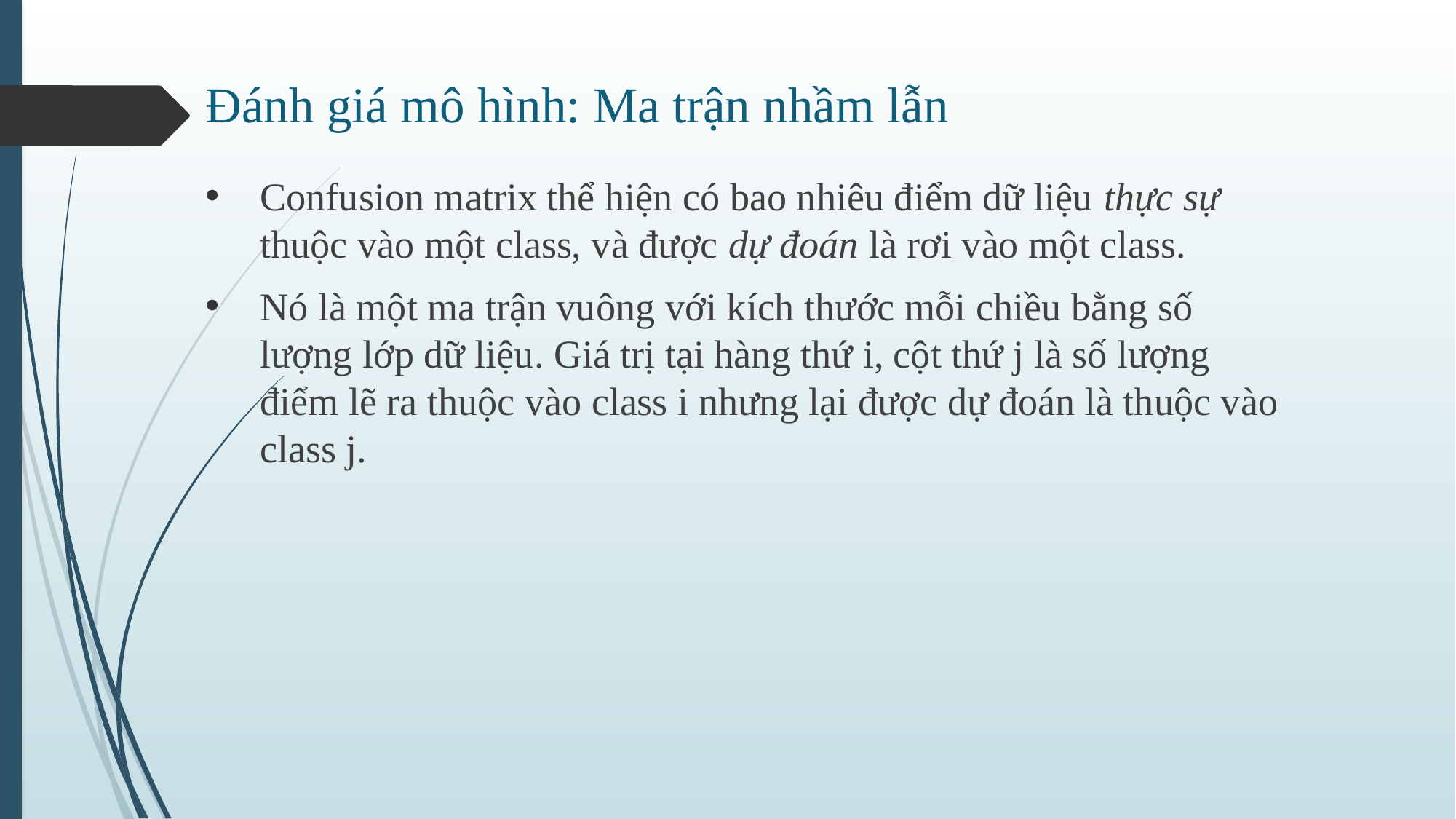

Đánh giá mô hình: Ma trận nhầm lẫn
Confusion matrix thể hiện có bao nhiêu điểm dữ liệu thực sự thuộc vào một class, và được dự đoán là rơi vào một class.
Nó là một ma trận vuông với kích thước mỗi chiều bằng số lượng lớp dữ liệu. Giá trị tại hàng thứ i, cột thứ j là số lượng điểm lẽ ra thuộc vào class i nhưng lại được dự đoán là thuộc vào class j.